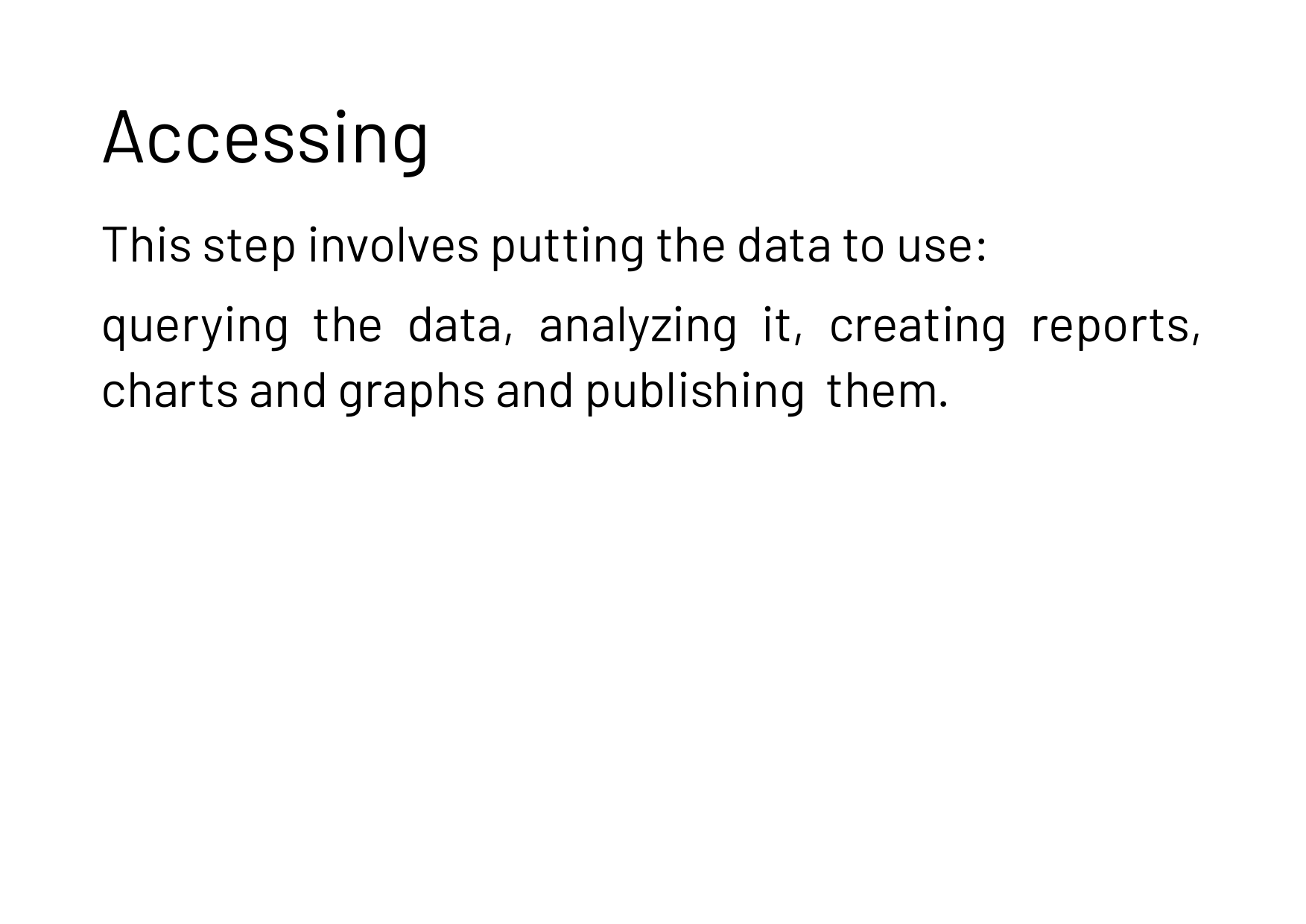

# Accessing
This step involves putting the data to use:
querying the data, analyzing it, creating reports, charts and graphs and publishing  them.